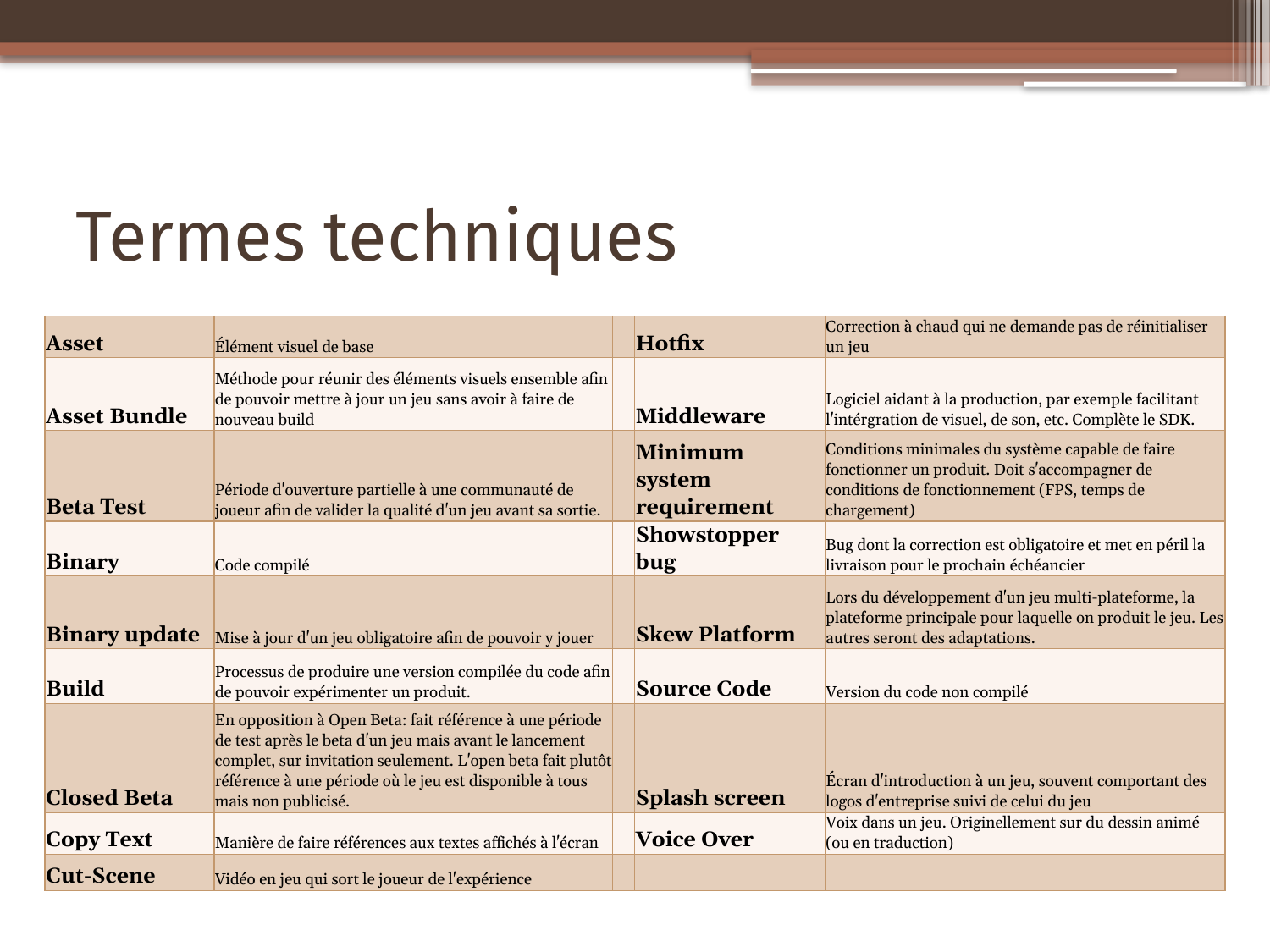

# Termes techniques
| Asset | Élément visuel de base |  | Hotfix | Correction à chaud qui ne demande pas de réinitialiser un jeu |
| --- | --- | --- | --- | --- |
| Asset Bundle | Méthode pour réunir des éléments visuels ensemble afin de pouvoir mettre à jour un jeu sans avoir à faire de nouveau build |  | Middleware | Logiciel aidant à la production, par exemple facilitant l'intérgration de visuel, de son, etc. Complète le SDK. |
| Beta Test | Période d'ouverture partielle à une communauté de joueur afin de valider la qualité d'un jeu avant sa sortie. |  | Minimum system requirement | Conditions minimales du système capable de faire fonctionner un produit. Doit s'accompagner de conditions de fonctionnement (FPS, temps de chargement) |
| Binary | Code compilé |  | Showstopper bug | Bug dont la correction est obligatoire et met en péril la livraison pour le prochain échéancier |
| Binary update | Mise à jour d'un jeu obligatoire afin de pouvoir y jouer |  | Skew Platform | Lors du développement d'un jeu multi-plateforme, la plateforme principale pour laquelle on produit le jeu. Les autres seront des adaptations. |
| Build | Processus de produire une version compilée du code afin de pouvoir expérimenter un produit. |  | Source Code | Version du code non compilé |
| Closed Beta | En opposition à Open Beta: fait référence à une période de test après le beta d'un jeu mais avant le lancement complet, sur invitation seulement. L'open beta fait plutôt référence à une période où le jeu est disponible à tous mais non publicisé. |  | Splash screen | Écran d'introduction à un jeu, souvent comportant des logos d'entreprise suivi de celui du jeu |
| Copy Text | Manière de faire références aux textes affichés à l'écran |  | Voice Over | Voix dans un jeu. Originellement sur du dessin animé (ou en traduction) |
| Cut-Scene | Vidéo en jeu qui sort le joueur de l'expérience |  |  |  |